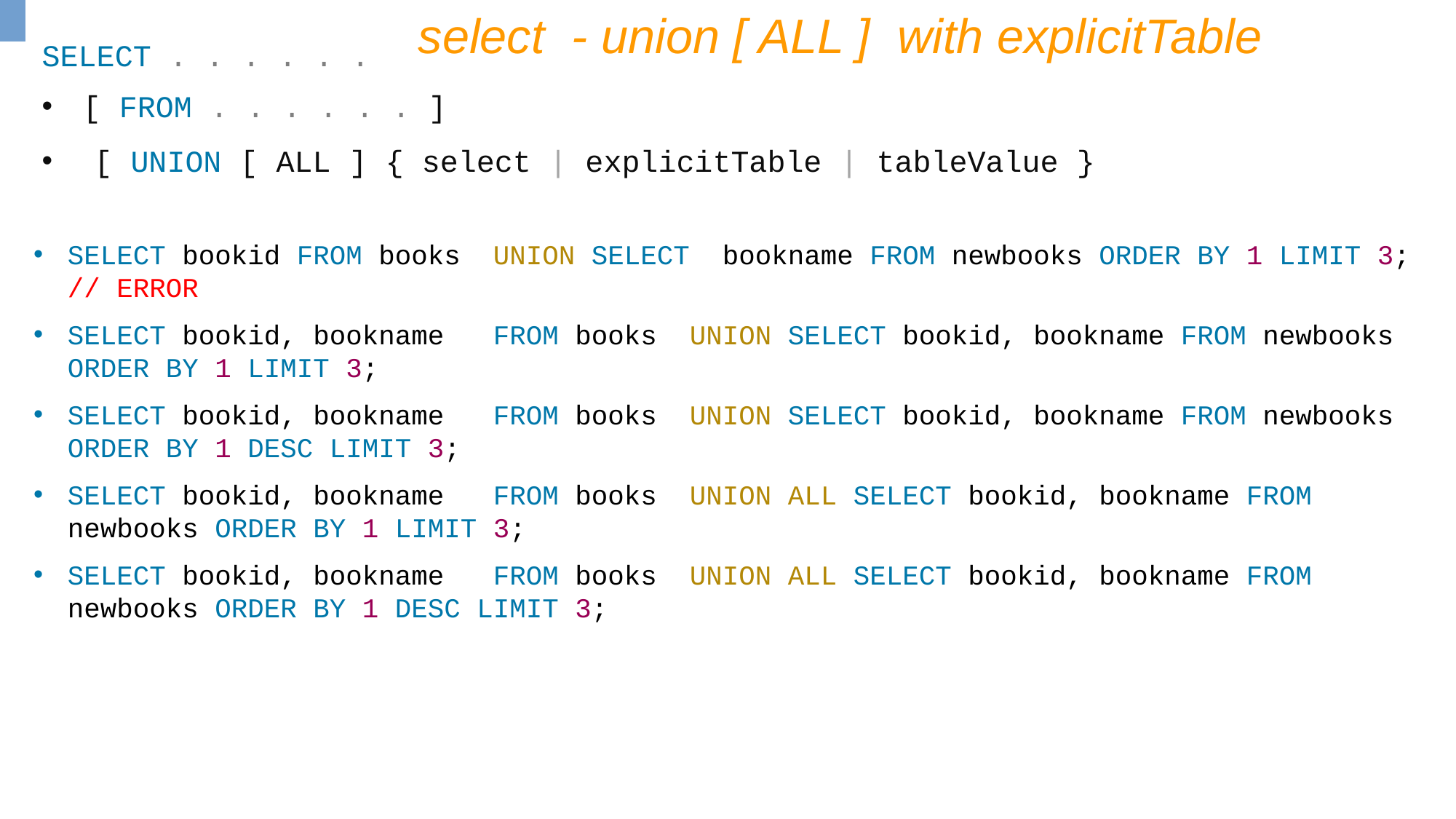

select  - union [ ALL ]  with explicitTable
SELECT . . . . . .

[ FROM . . . . . . ]
 [ UNION [ ALL ] { select | explicitTable | tableValue }
SELECT bookid FROM books  UNION SELECT  bookname FROM newbooks ORDER BY 1 LIMIT 3; // ERROR

SELECT bookid, bookname   FROM books  UNION SELECT bookid, bookname FROM newbooks ORDER BY 1 LIMIT 3;

SELECT bookid, bookname   FROM books  UNION SELECT bookid, bookname FROM newbooks ORDER BY 1 DESC LIMIT 3;

SELECT bookid, bookname   FROM books  UNION ALL SELECT bookid, bookname FROM newbooks ORDER BY 1 LIMIT 3;

SELECT bookid, bookname   FROM books  UNION ALL SELECT bookid, bookname FROM newbooks ORDER BY 1 DESC LIMIT 3;